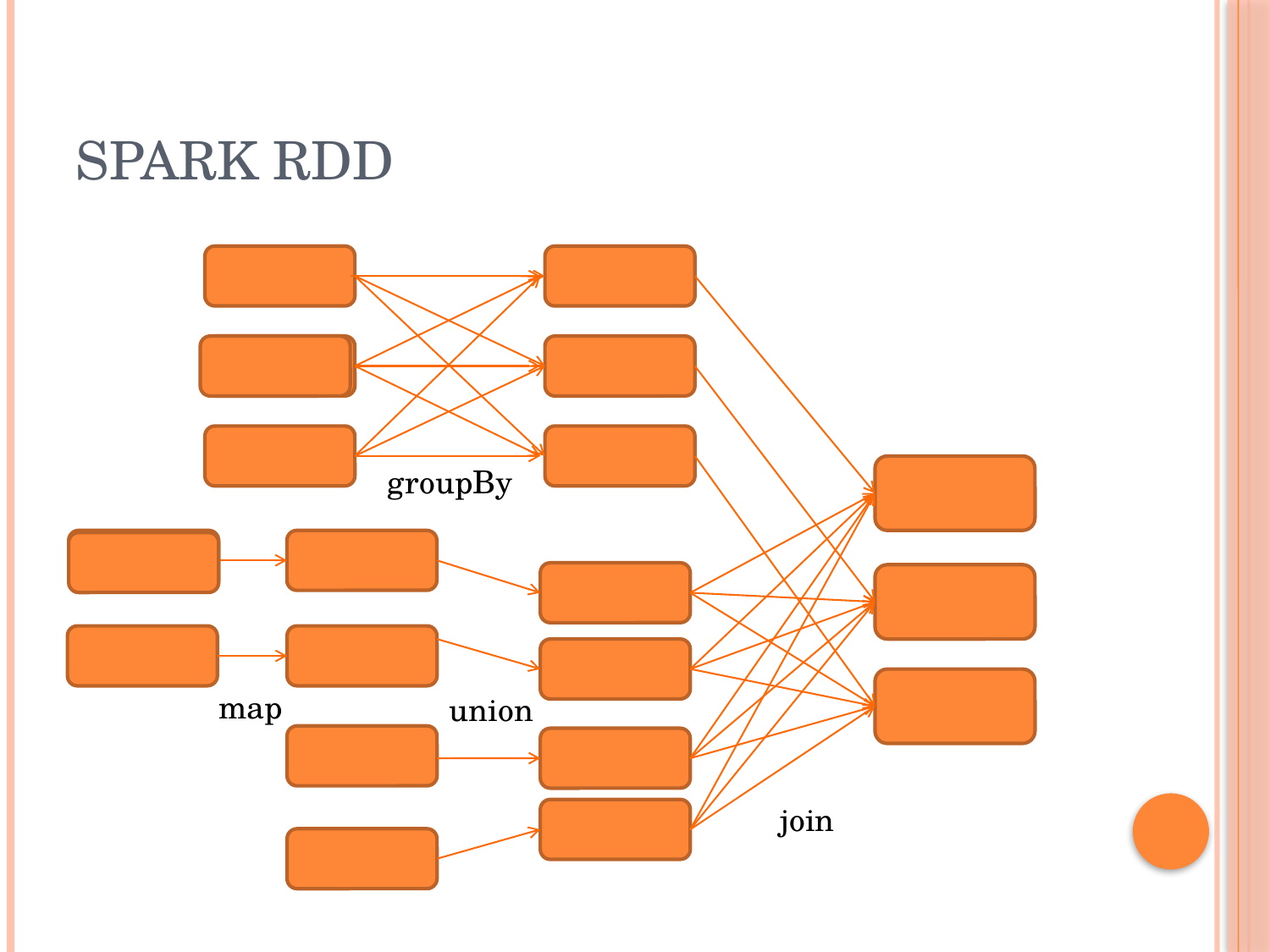

# Spark rdd

groupBy

map
union

join